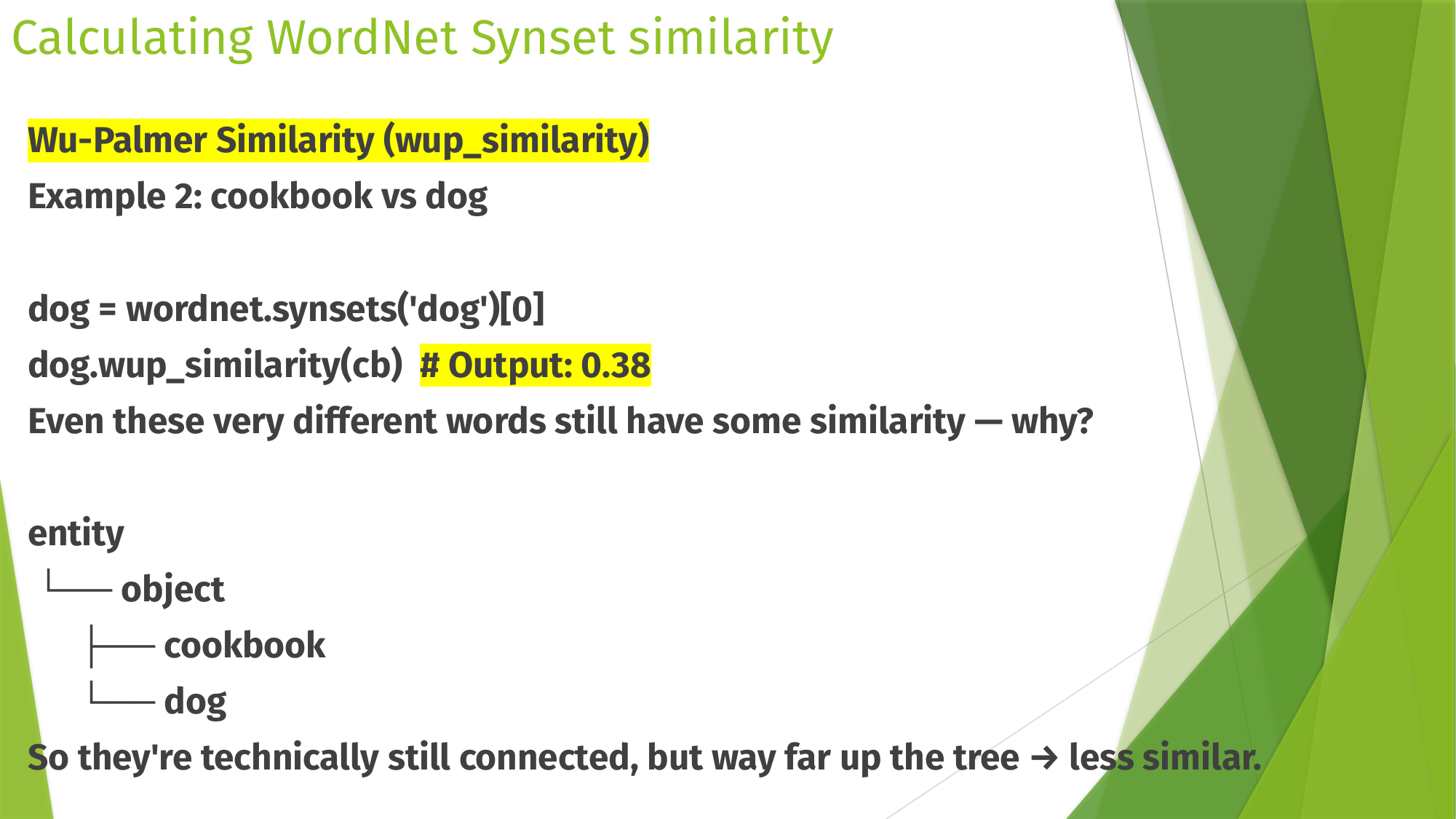

# Calculating WordNet Synset similarity
Wu-Palmer Similarity (wup_similarity)
Example 2: cookbook vs dog

dog = wordnet.synsets('dog')[0]
dog.wup_similarity(cb)  # Output: 0.38
Even these very different words still have some similarity — why?

entity
 └── object
      ├── cookbook
      └── dog
So they're technically still connected, but way far up the tree → less similar.